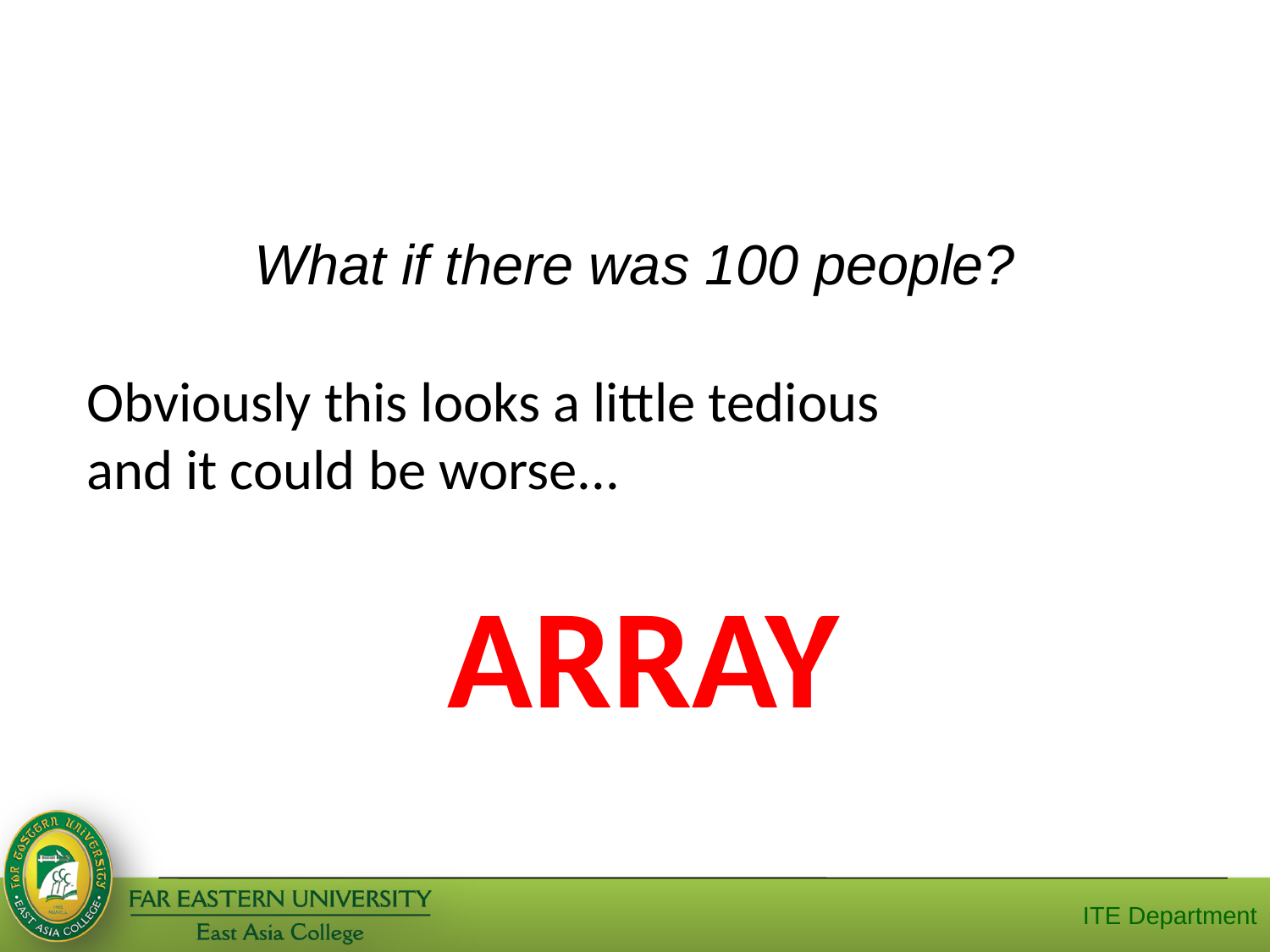

#
What if there was 100 people?
Obviously this looks a little tedious
and it could be worse...
ARRAY